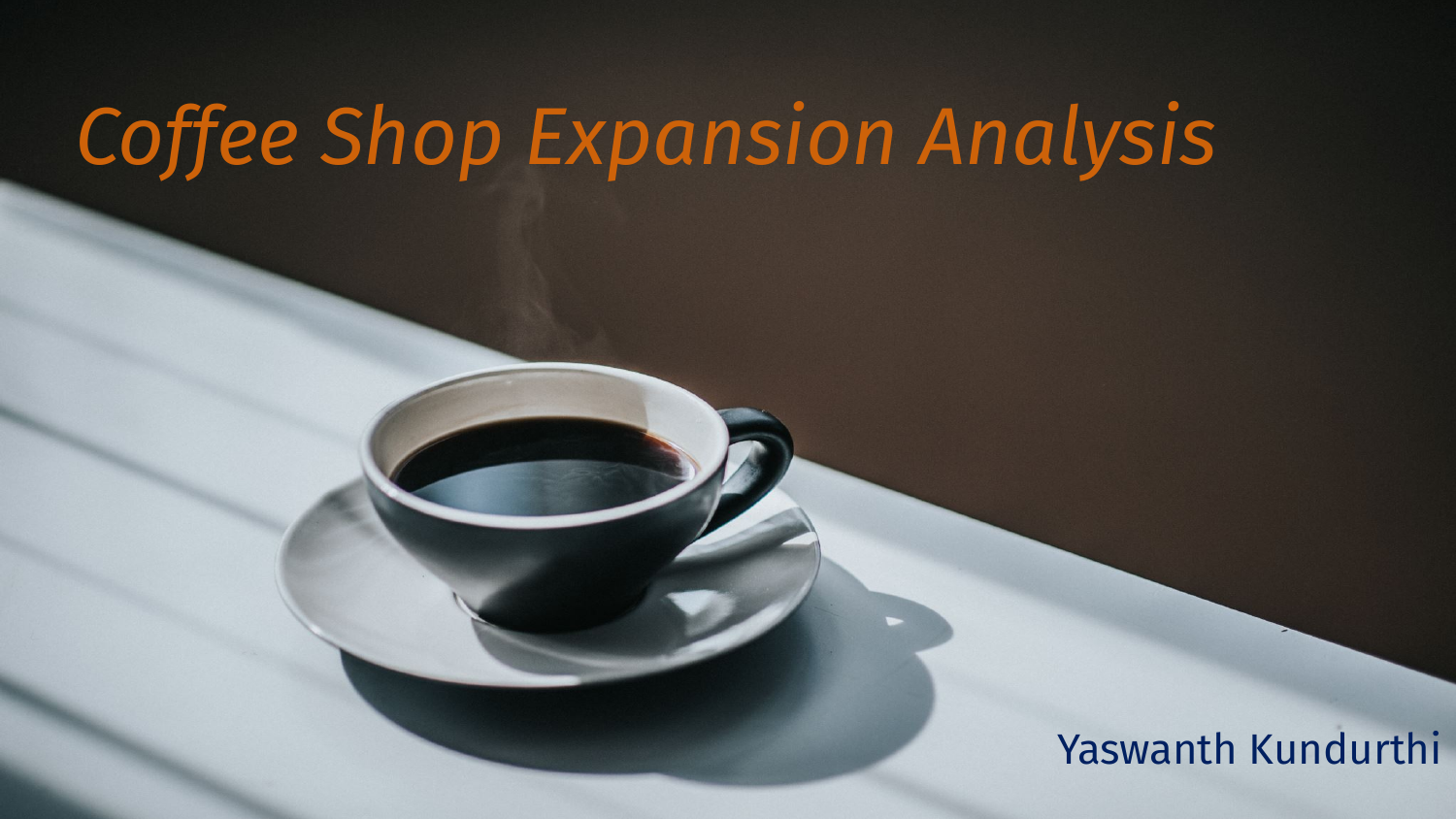

# Coffee Shop Expansion Analysis
Yaswanth Kundurthi